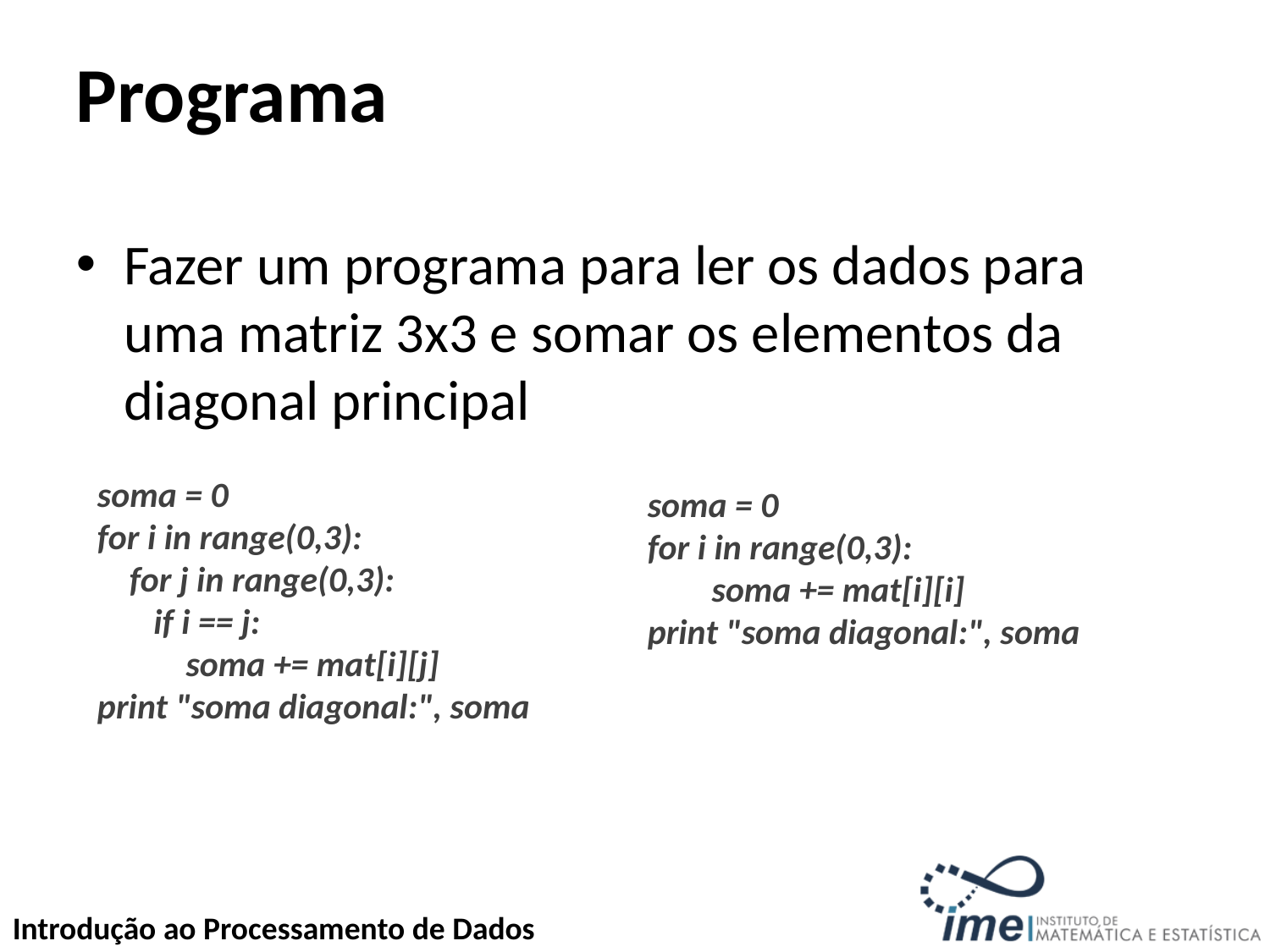

# Programa
Fazer um programa para ler os dados para uma matriz 3x3 e somar os elementos da diagonal principal

soma = 0
for i in range(0,3):
    for j in range(0,3):
       if i == j:
           soma += mat[i][j]
print "soma diagonal:", soma
soma = 0
for i in range(0,3):
        soma += mat[i][i]
print "soma diagonal:", soma